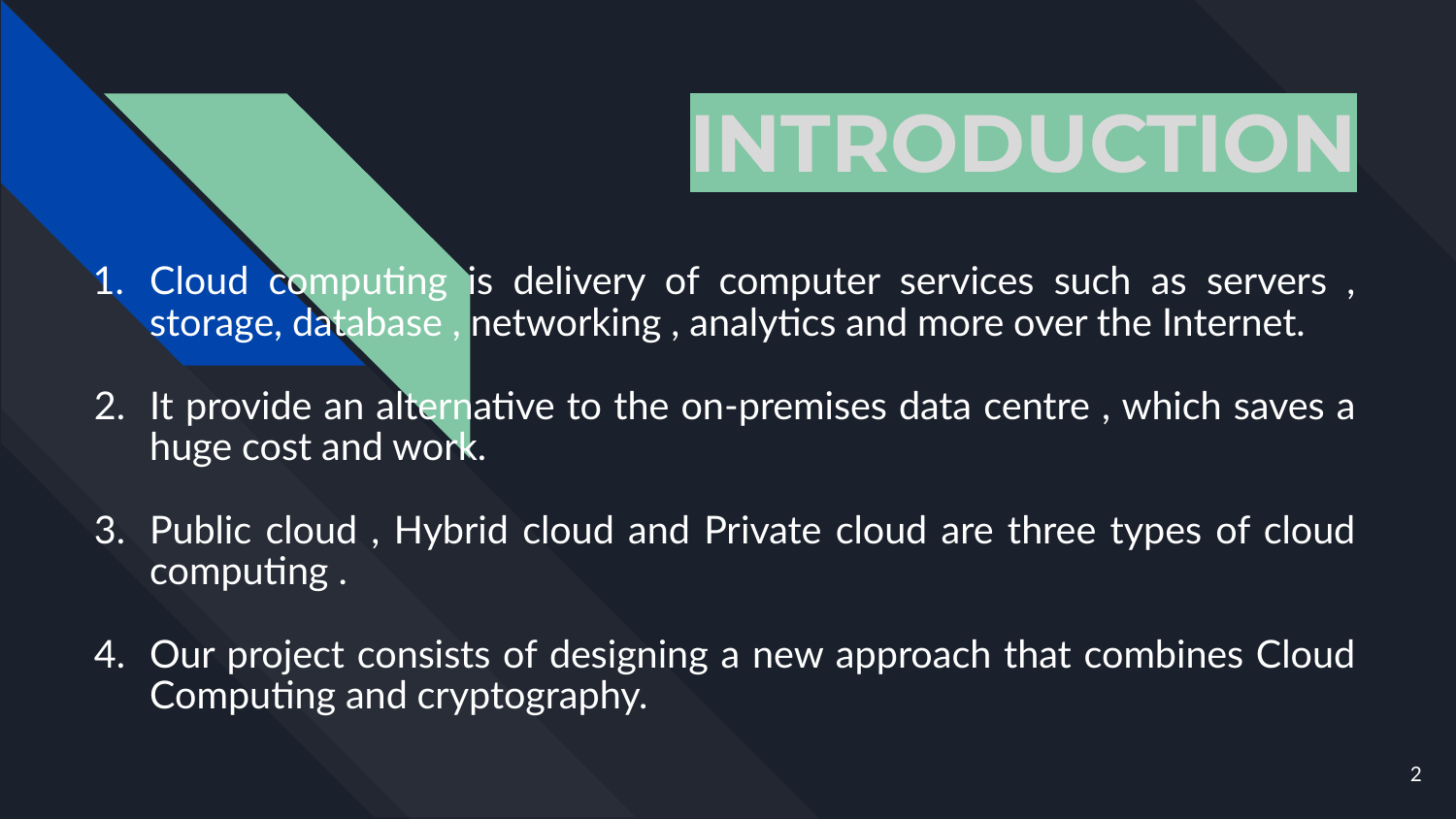

# INTRODUCTION

Cloud computing is delivery of computer services such as servers , storage, database , networking , analytics and more over the Internet.

It provide an alternative to the on-premises data centre , which saves a huge cost and work.

Public cloud , Hybrid cloud and Private cloud are three types of cloud computing .

Our project consists of designing a new approach that combines Cloud Computing and cryptography.

2